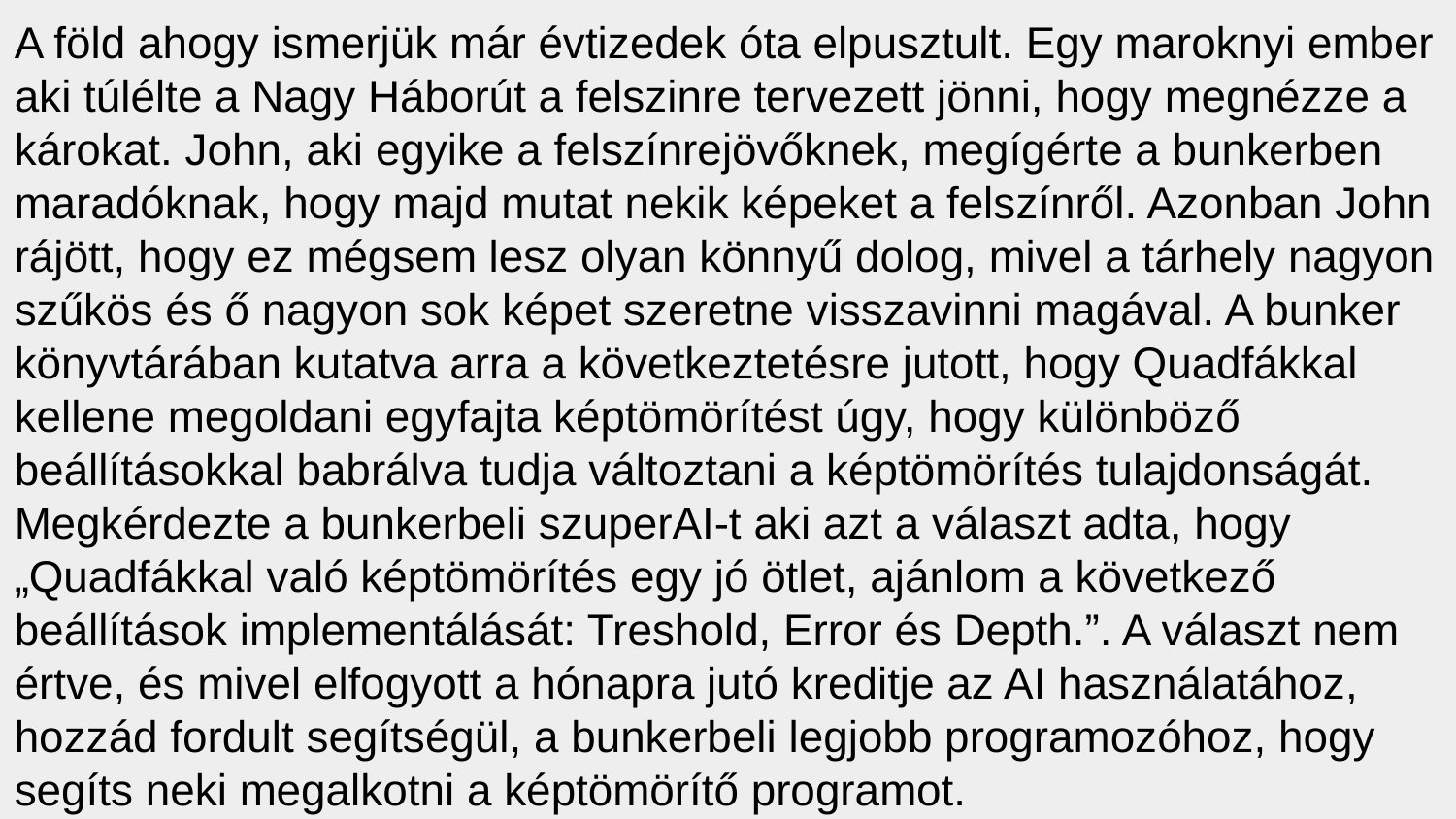

A föld ahogy ismerjük már évtizedek óta elpusztult. Egy maroknyi ember aki túlélte a Nagy Háborút a felszinre tervezett jönni, hogy megnézze a károkat. John, aki egyike a felszínrejövőknek, megígérte a bunkerben maradóknak, hogy majd mutat nekik képeket a felszínről. Azonban John rájött, hogy ez mégsem lesz olyan könnyű dolog, mivel a tárhely nagyon szűkös és ő nagyon sok képet szeretne visszavinni magával. A bunker könyvtárában kutatva arra a következtetésre jutott, hogy Quadfákkal kellene megoldani egyfajta képtömörítést úgy, hogy különböző beállításokkal babrálva tudja változtani a képtömörítés tulajdonságát. Megkérdezte a bunkerbeli szuperAI-t aki azt a választ adta, hogy „Quadfákkal való képtömörítés egy jó ötlet, ajánlom a következő beállítások implementálását: Treshold, Error és Depth.”. A választ nem értve, és mivel elfogyott a hónapra jutó kreditje az AI használatához, hozzád fordult segítségül, a bunkerbeli legjobb programozóhoz, hogy segíts neki megalkotni a képtömörítő programot.